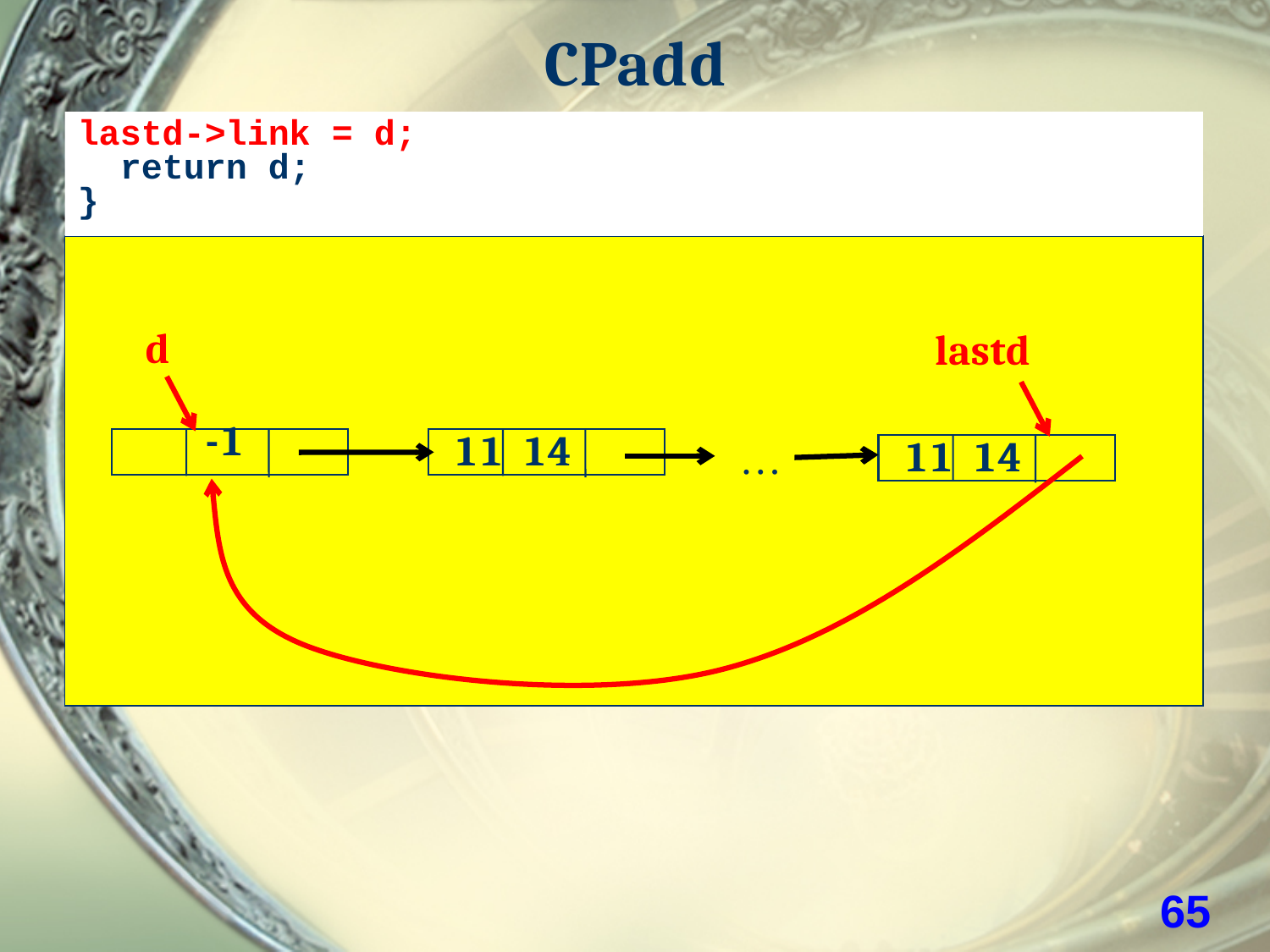

CPadd
lastd->link = d;
  return d;
}

d
lastd
-1
11  14
11  14
…

65